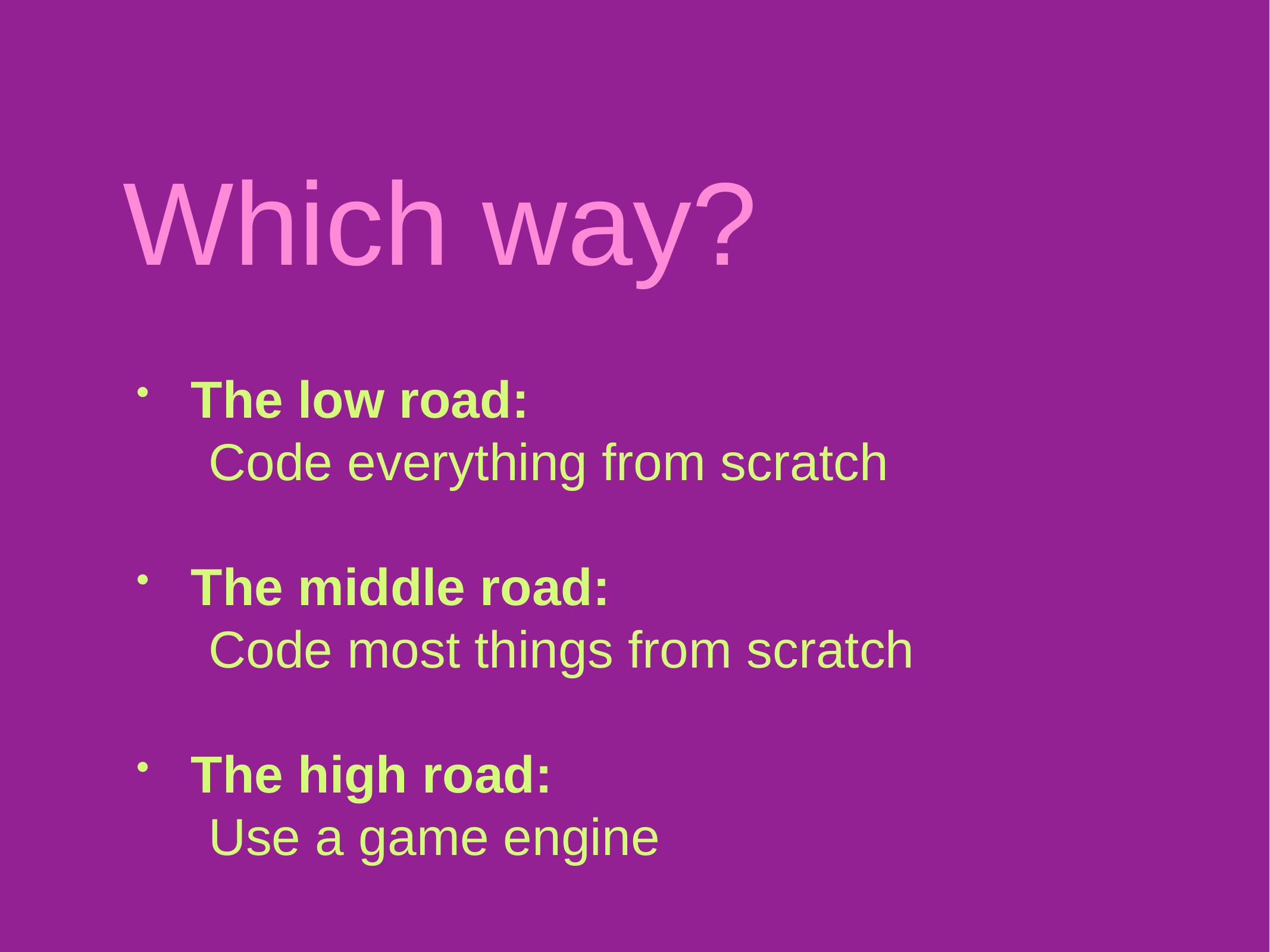

Which way?
The low road:
     Code everything from scratch

The middle road:
     Code most things from scratch

The high road:
     Use a game engine